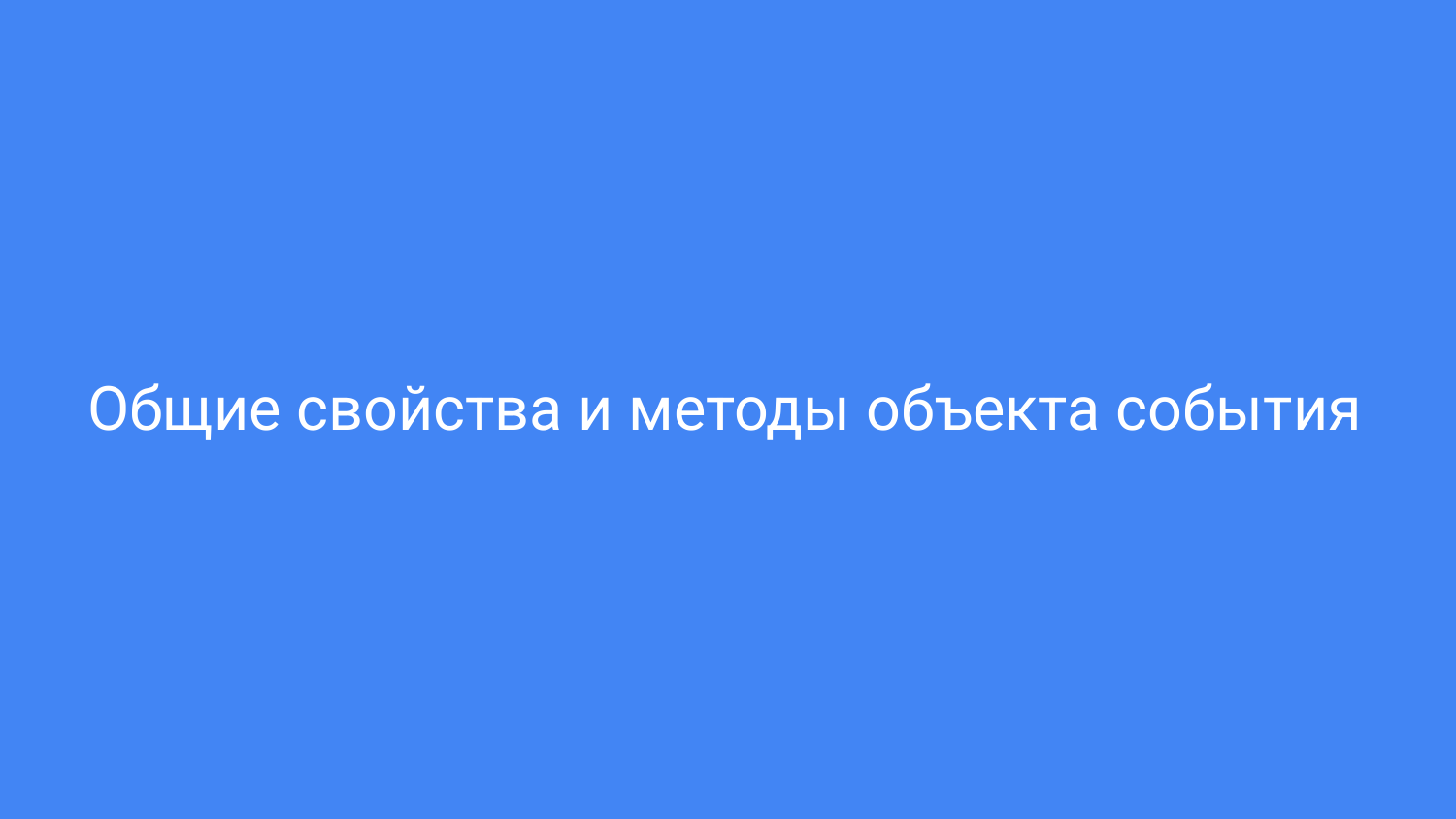

# Общие свойства и методы объекта события